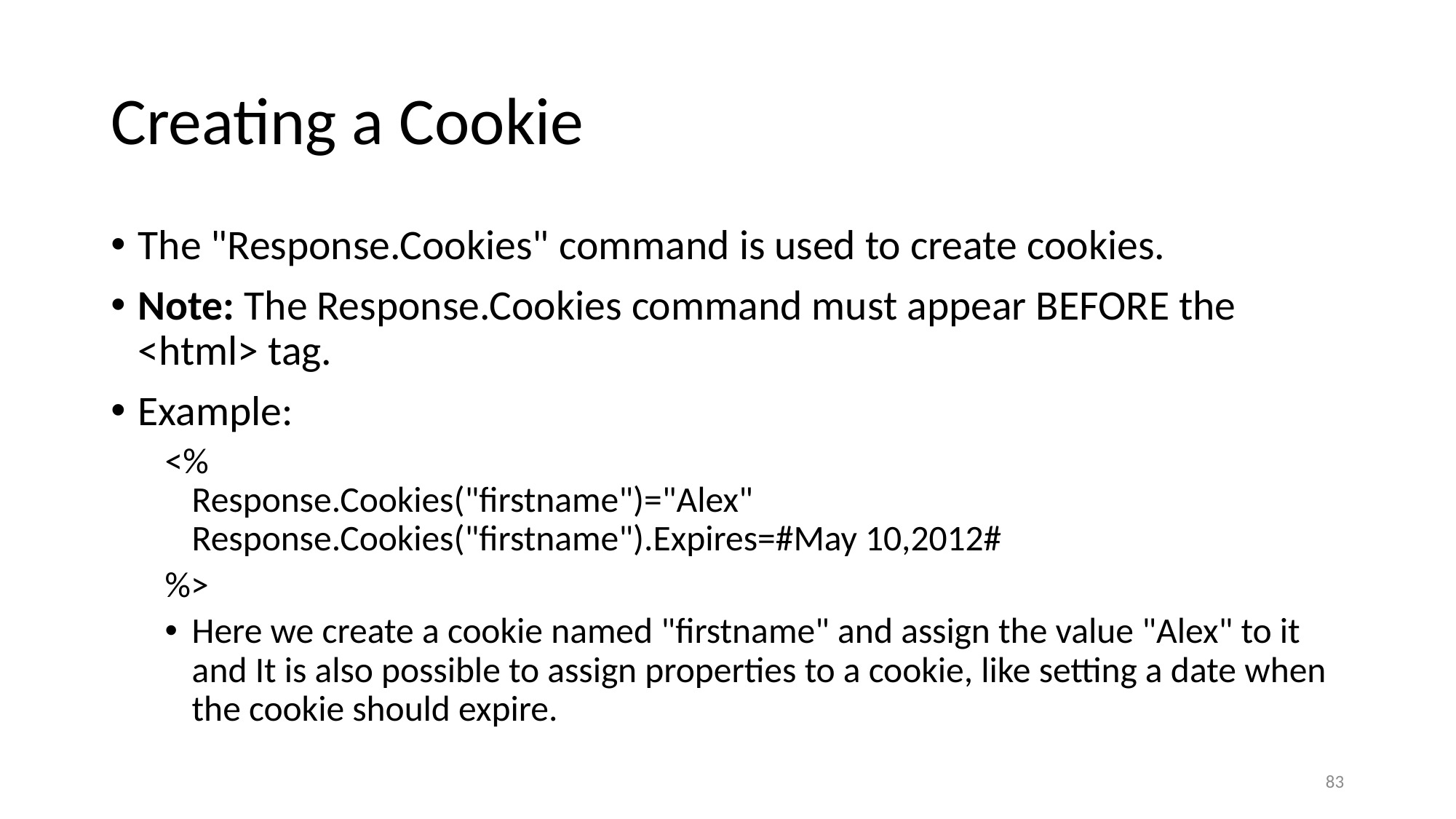

# Creating a Cookie
The "Response.Cookies" command is used to create cookies.
Note: The Response.Cookies command must appear BEFORE the <html> tag.
Example:
<%
Response.Cookies("firstname")="Alex"
Response.Cookies("firstname").Expires=#May 10,2012#
%>
Here we create a cookie named "firstname" and assign the value "Alex" to it and It is also possible to assign properties to a cookie, like setting a date when the cookie should expire.

83